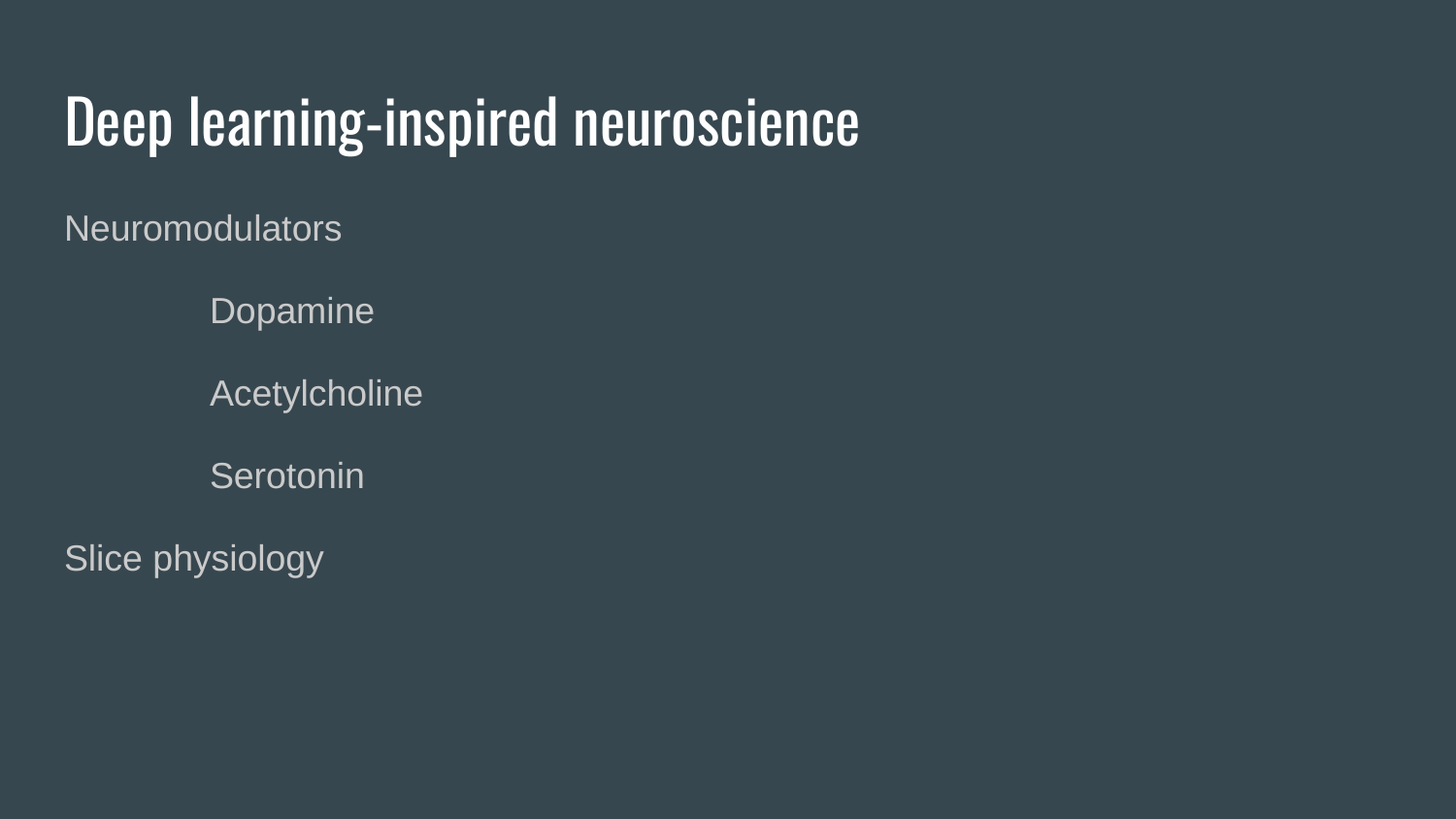

# Deep learning-inspired neuroscience
Neuromodulators
	Dopamine
	Acetylcholine
	Serotonin
Slice physiology